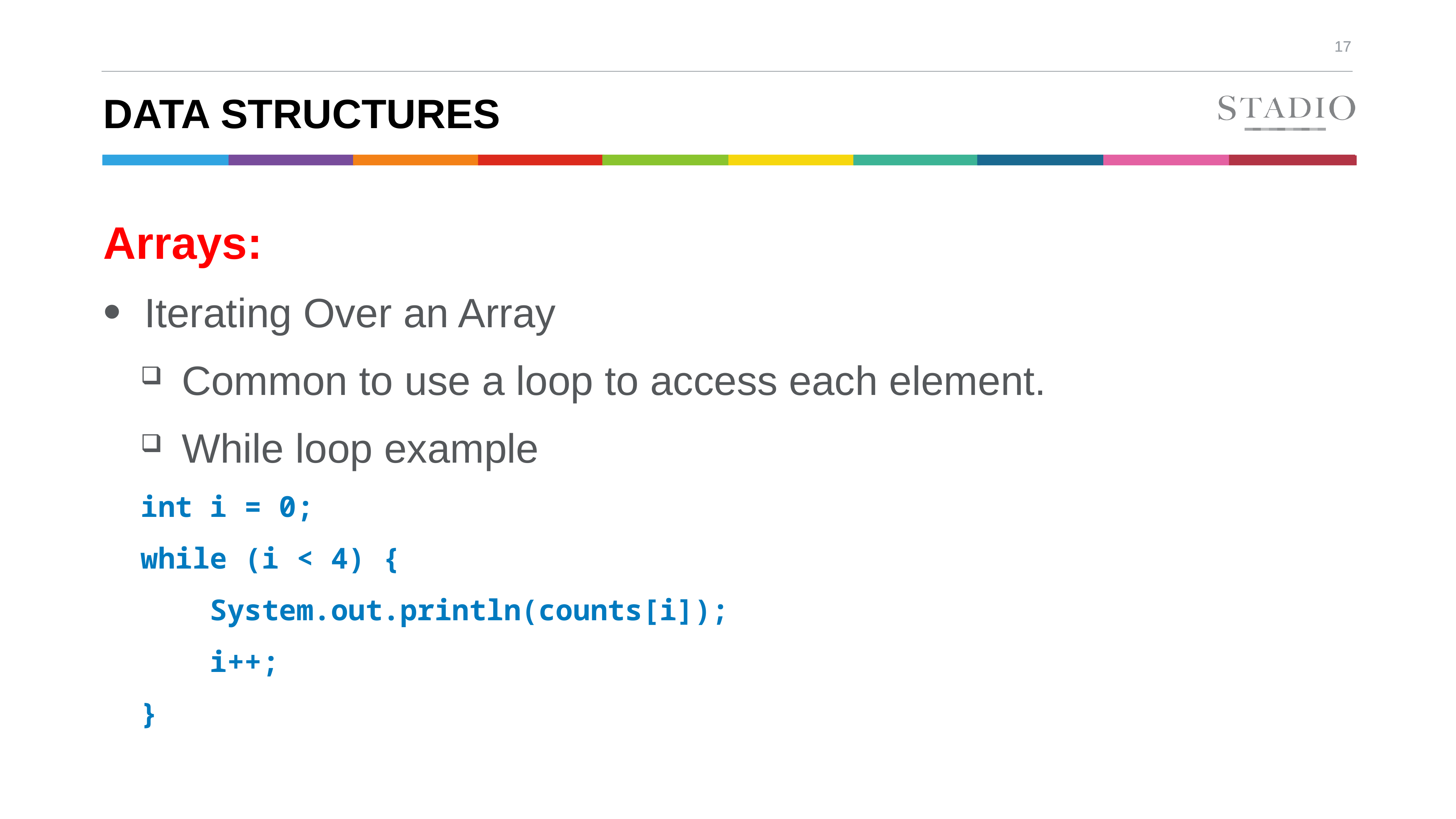

# Data structures

Arrays:
Iterating Over an Array
Common to use a loop to access each element.
While loop example
int i = 0;
while (i < 4) {
    System.out.println(counts[i]);
    i++;
}